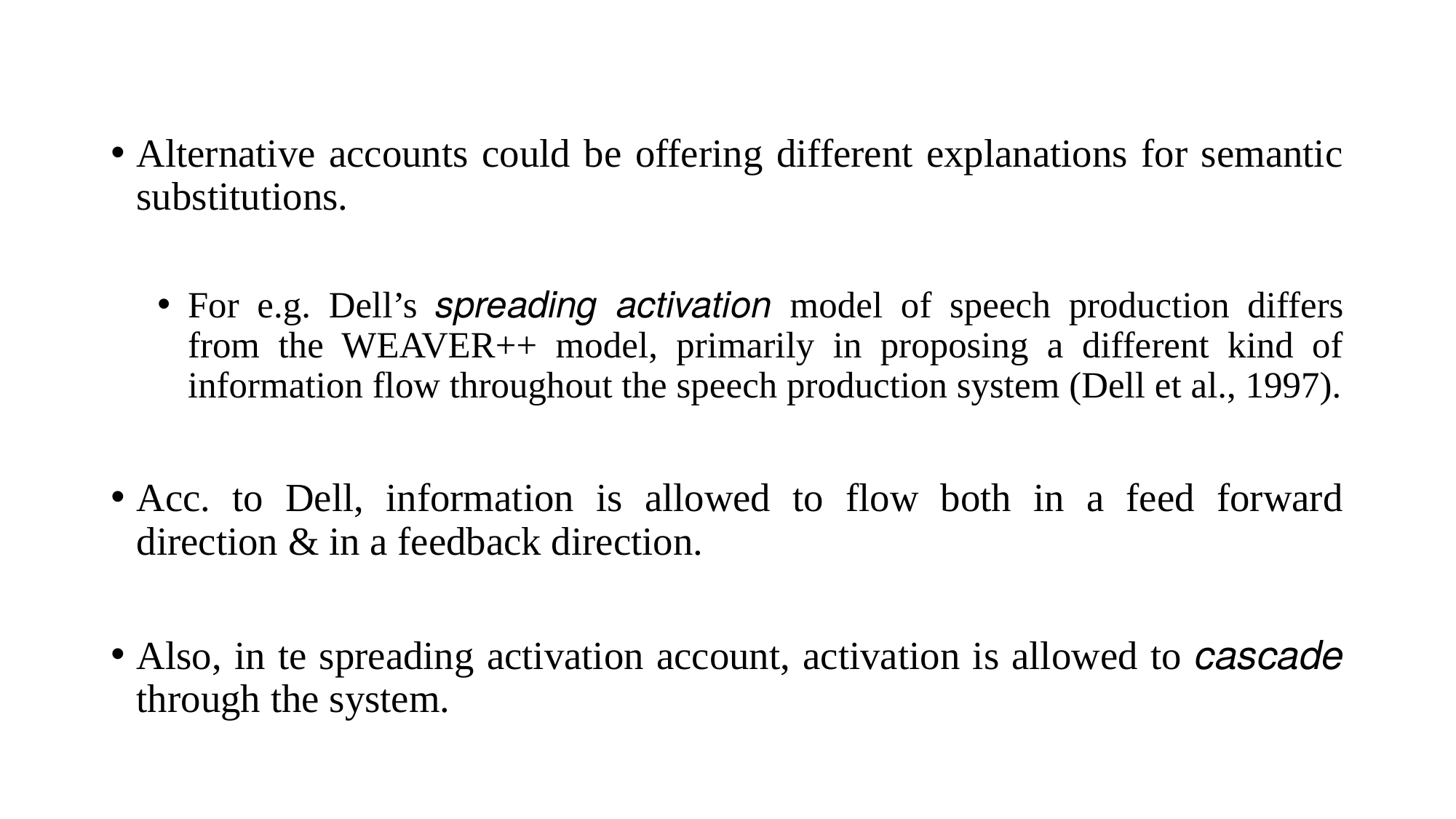

Alternative accounts could be offering different explanations for semantic substitutions.

For e.g. Dell’s spreading activation model of speech production differs from the WEAVER++ model, primarily in proposing a different kind of information flow throughout the speech production system (Dell et al., 1997).

Acc. to Dell, information is allowed to flow both in a feed forward direction & in a feedback direction.

Also, in te spreading activation account, activation is allowed to cascade through the system.